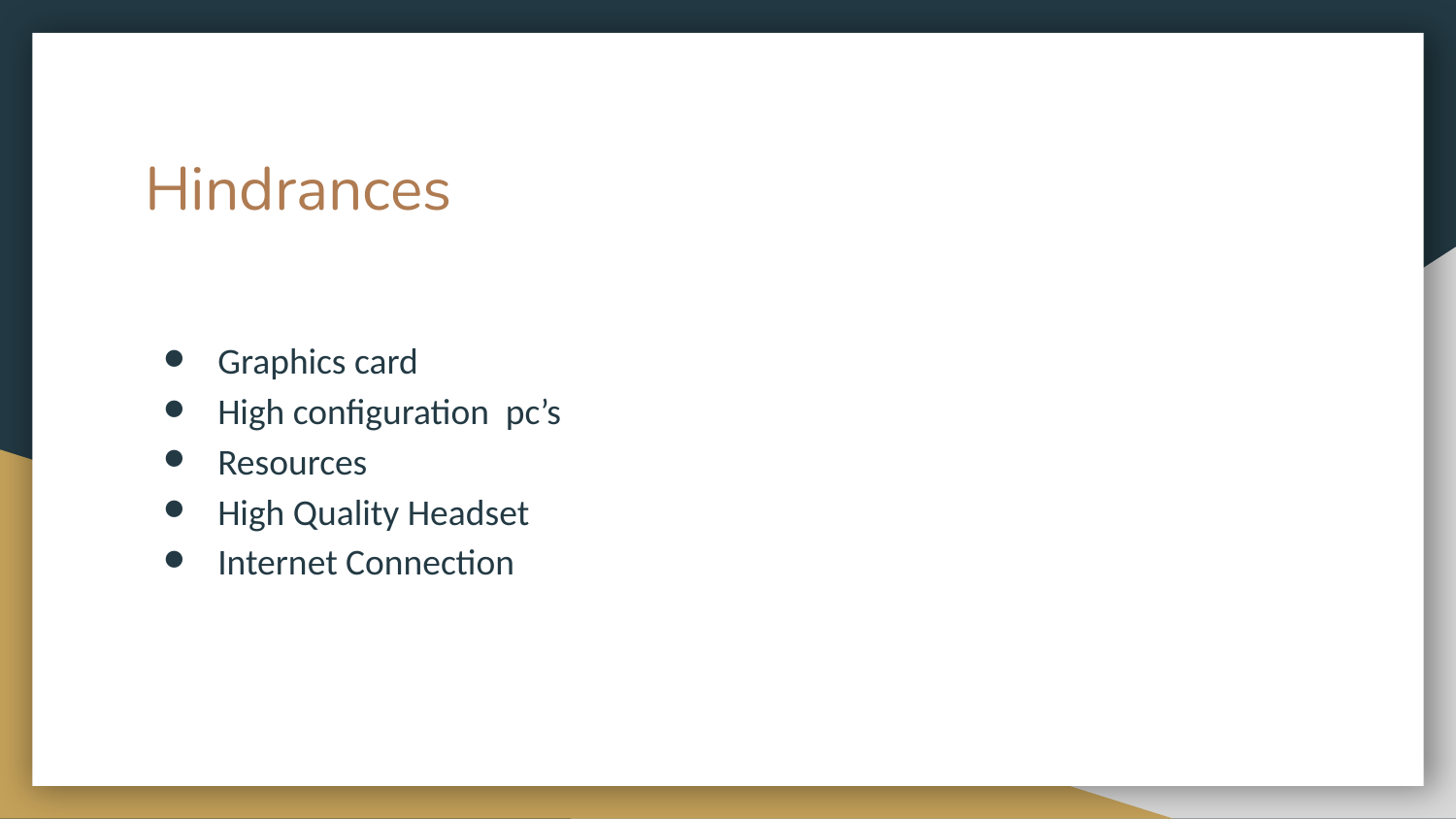

# Hindrances
Graphics card
High configuration  pc’s
Resources
High Quality Headset
Internet Connection